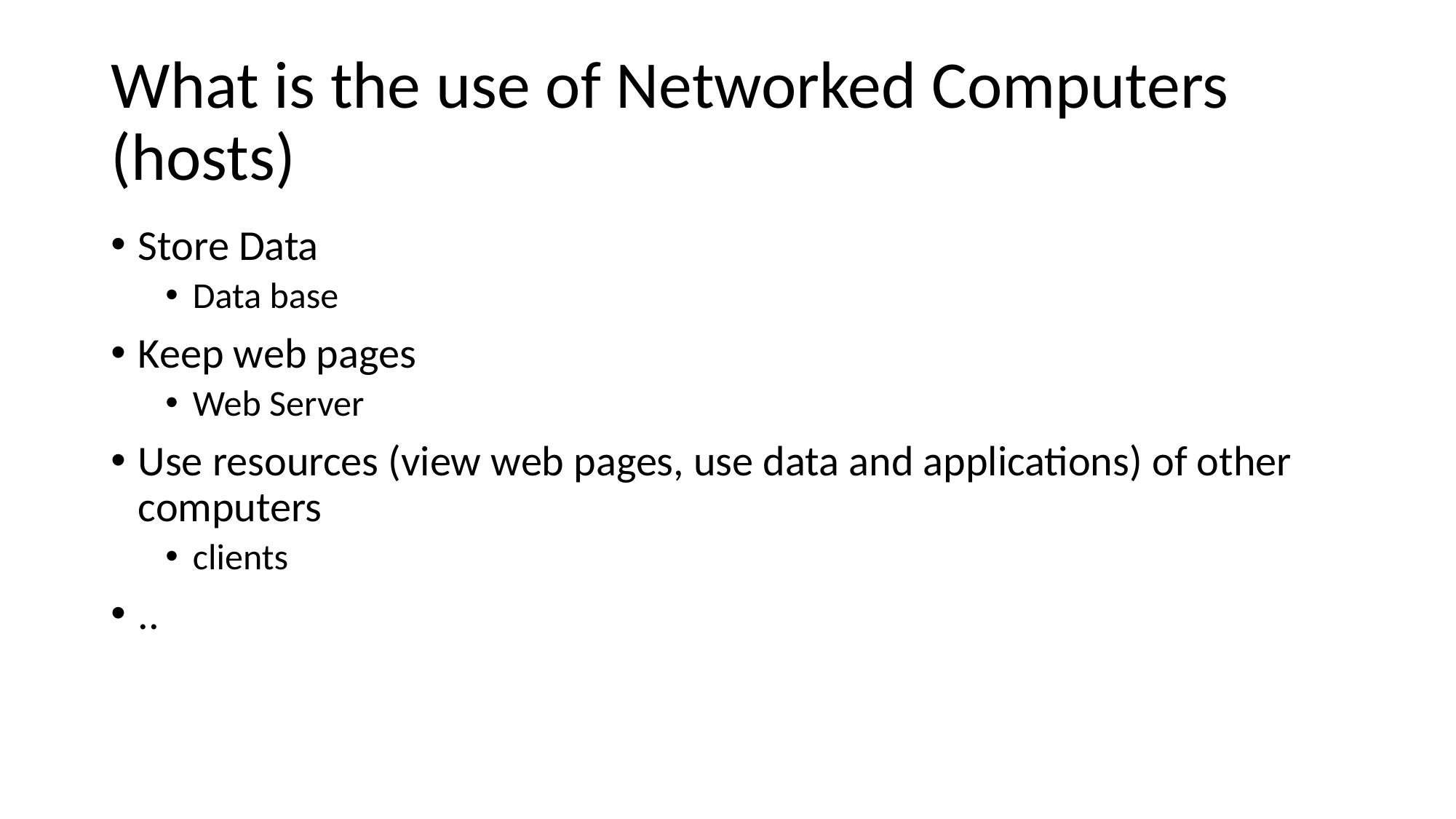

# What is the use of Networked Computers (hosts)
Store Data
Data base
Keep web pages
Web Server
Use resources (view web pages, use data and applications) of other computers
clients
..